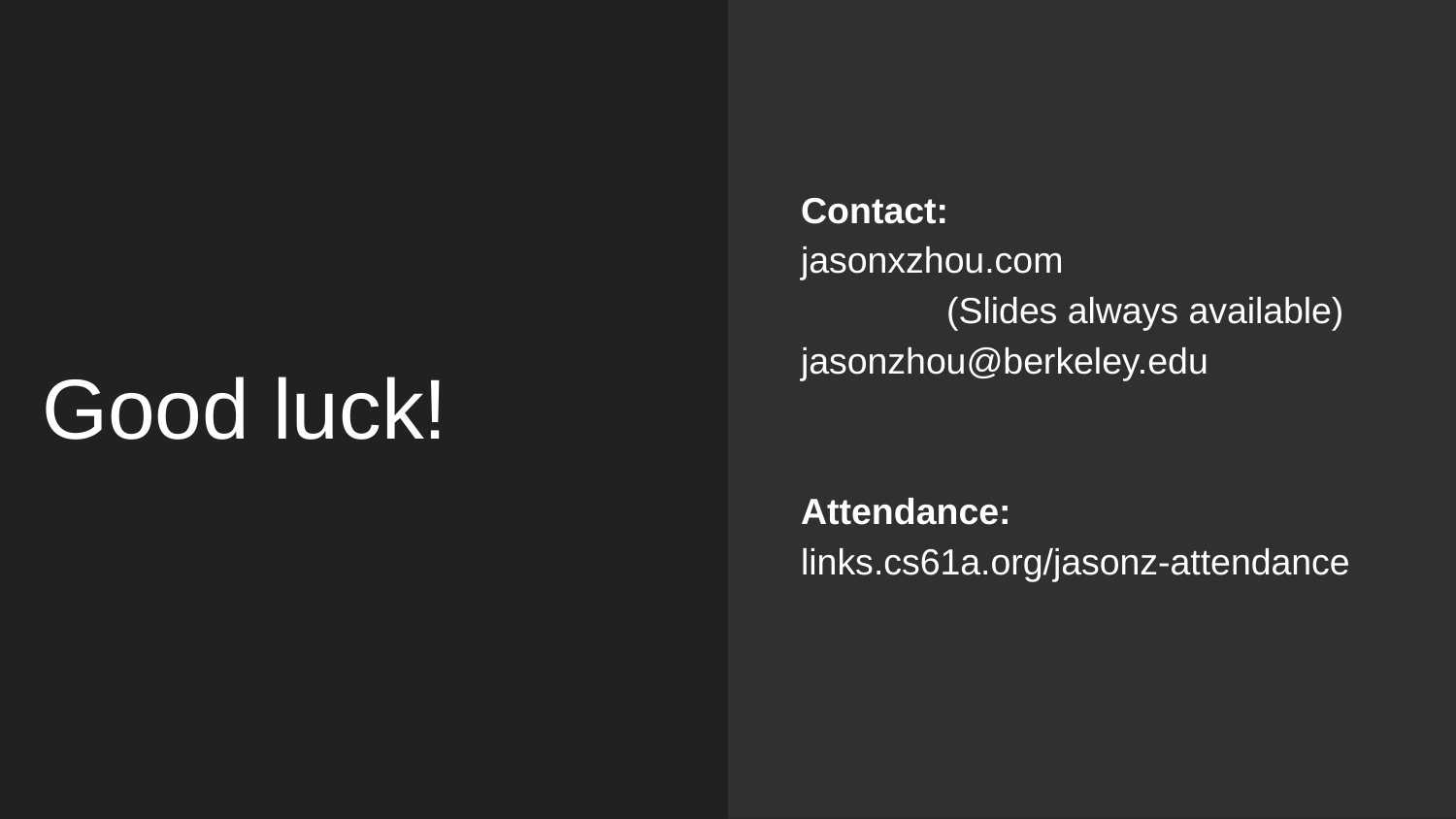

Contact:
jasonxzhou.com
	(Slides always available)
jasonzhou@berkeley.edu

Attendance: links.cs61a.org/jasonz-attendance

# Good luck!